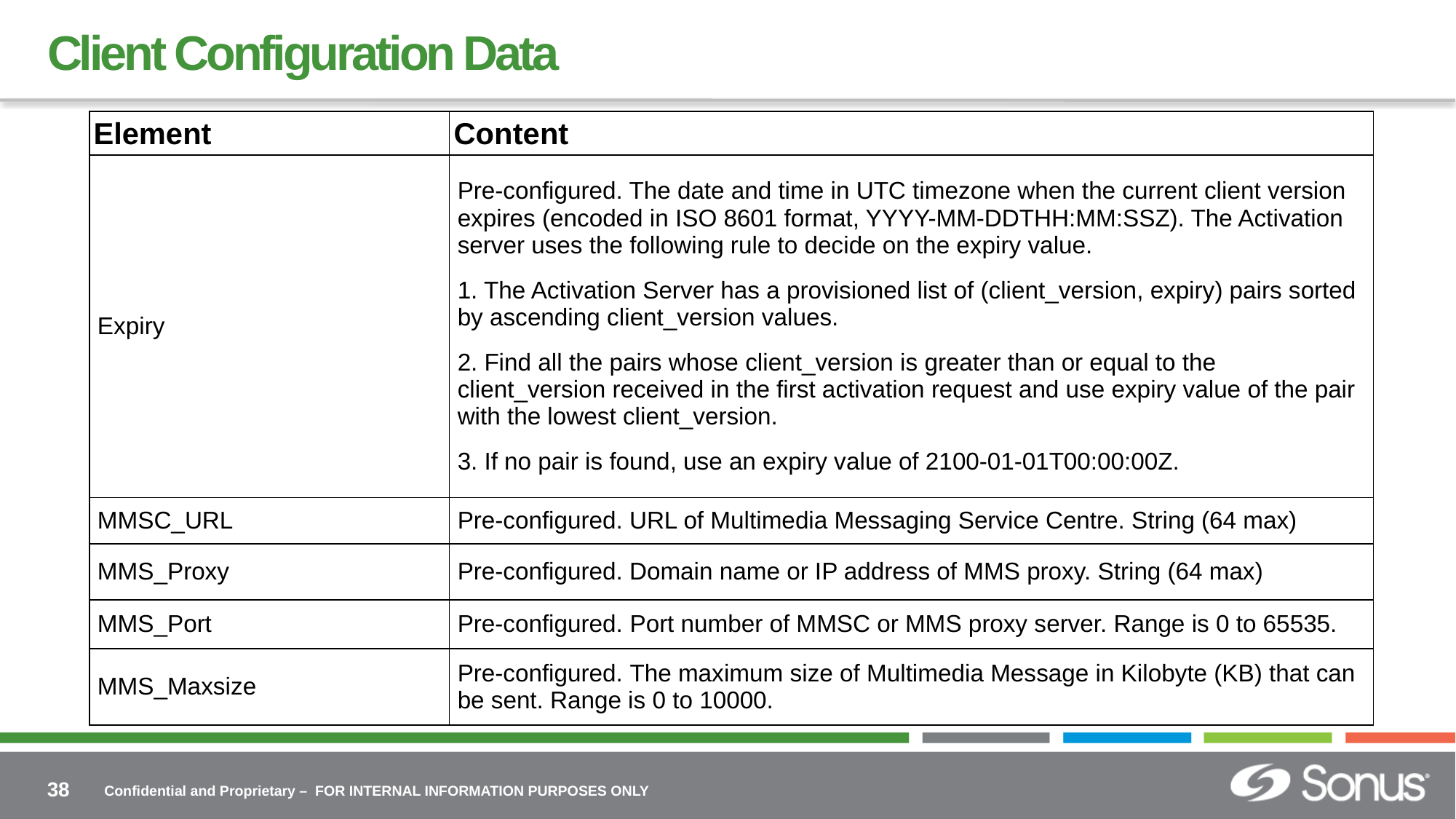

# Client Configuration Data
| Element | Content |
| --- | --- |
| Expiry | Pre-configured. The date and time in UTC timezone when the current client version expires (encoded in ISO 8601 format, YYYY-MM-DDTHH:MM:SSZ). The Activation server uses the following rule to decide on the expiry value. 1. The Activation Server has a provisioned list of (client\_version, expiry) pairs sorted by ascending client\_version values. 2. Find all the pairs whose client\_version is greater than or equal to the client\_version received in the first activation request and use expiry value of the pair with the lowest client\_version. 3. If no pair is found, use an expiry value of 2100-01-01T00:00:00Z. |
| MMSC\_URL | Pre-configured. URL of Multimedia Messaging Service Centre. String (64 max) |
| MMS\_Proxy | Pre-configured. Domain name or IP address of MMS proxy. String (64 max) |
| MMS\_Port | Pre-configured. Port number of MMSC or MMS proxy server. Range is 0 to 65535. |
| MMS\_Maxsize | Pre-configured. The maximum size of Multimedia Message in Kilobyte (KB) that can be sent. Range is 0 to 10000. |